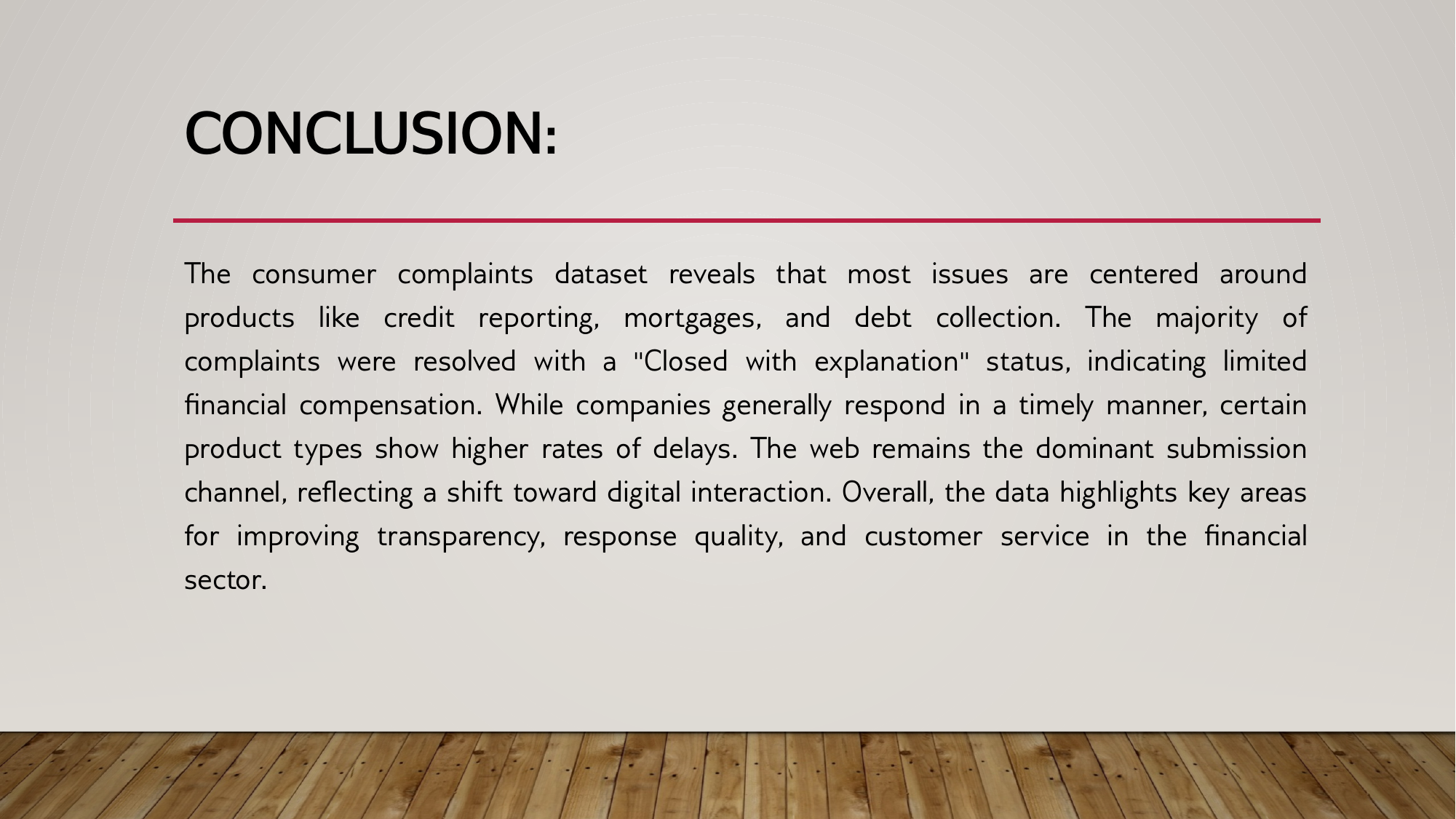

# ConCLUSION:
The consumer complaints dataset reveals that most issues are centered around products like credit reporting, mortgages, and debt collection. The majority of complaints were resolved with a "Closed with explanation" status, indicating limited financial compensation. While companies generally respond in a timely manner, certain product types show higher rates of delays. The web remains the dominant submission channel, reflecting a shift toward digital interaction. Overall, the data highlights key areas for improving transparency, response quality, and customer service in the financial sector.